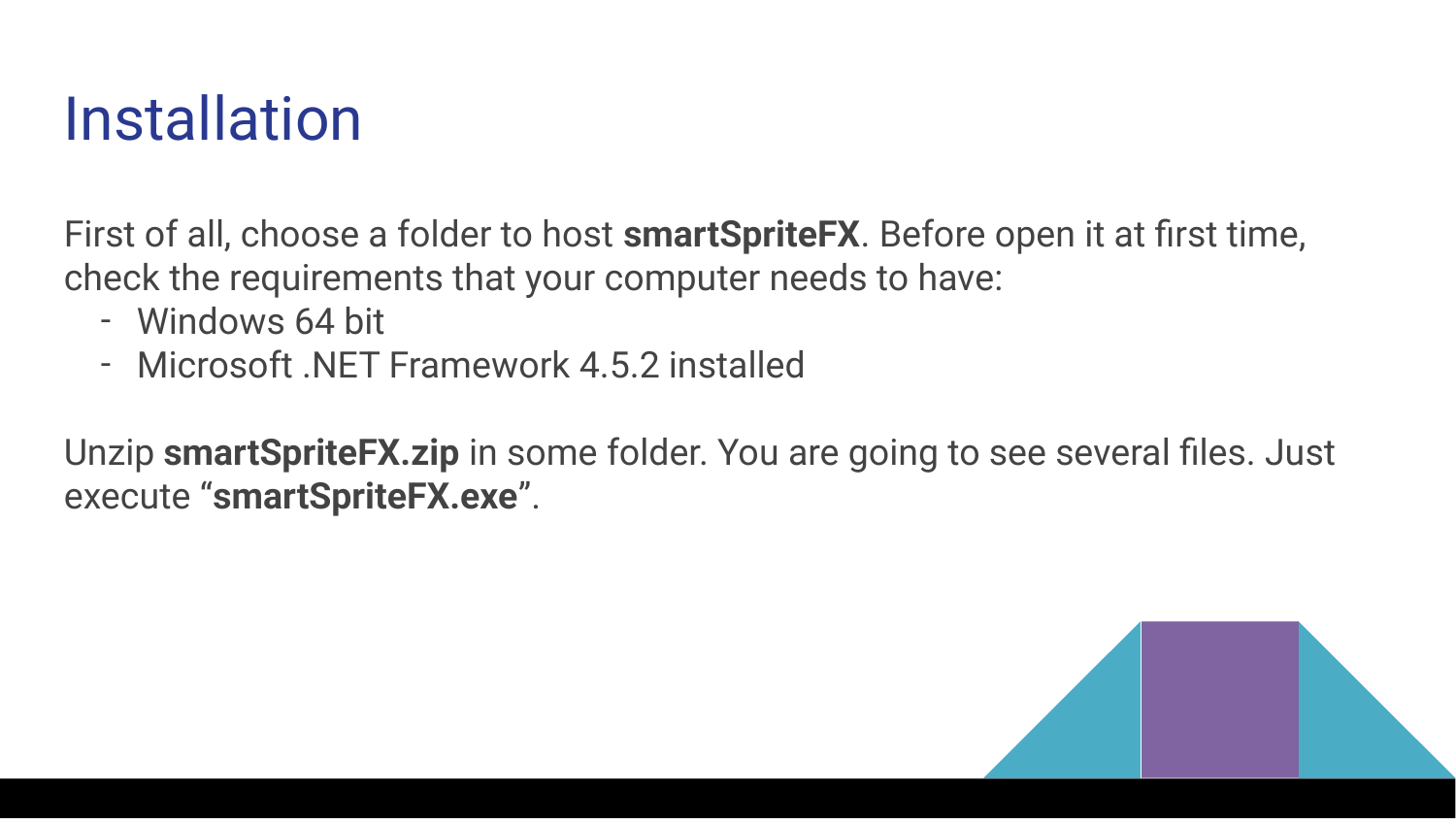

Installation
First of all, choose a folder to host smartSpriteFX. Before open it at first time, check the requirements that your computer needs to have:
Windows 64 bit
Microsoft .NET Framework 4.5.2 installed

Unzip smartSpriteFX.zip in some folder. You are going to see several files. Just execute “smartSpriteFX.exe”.